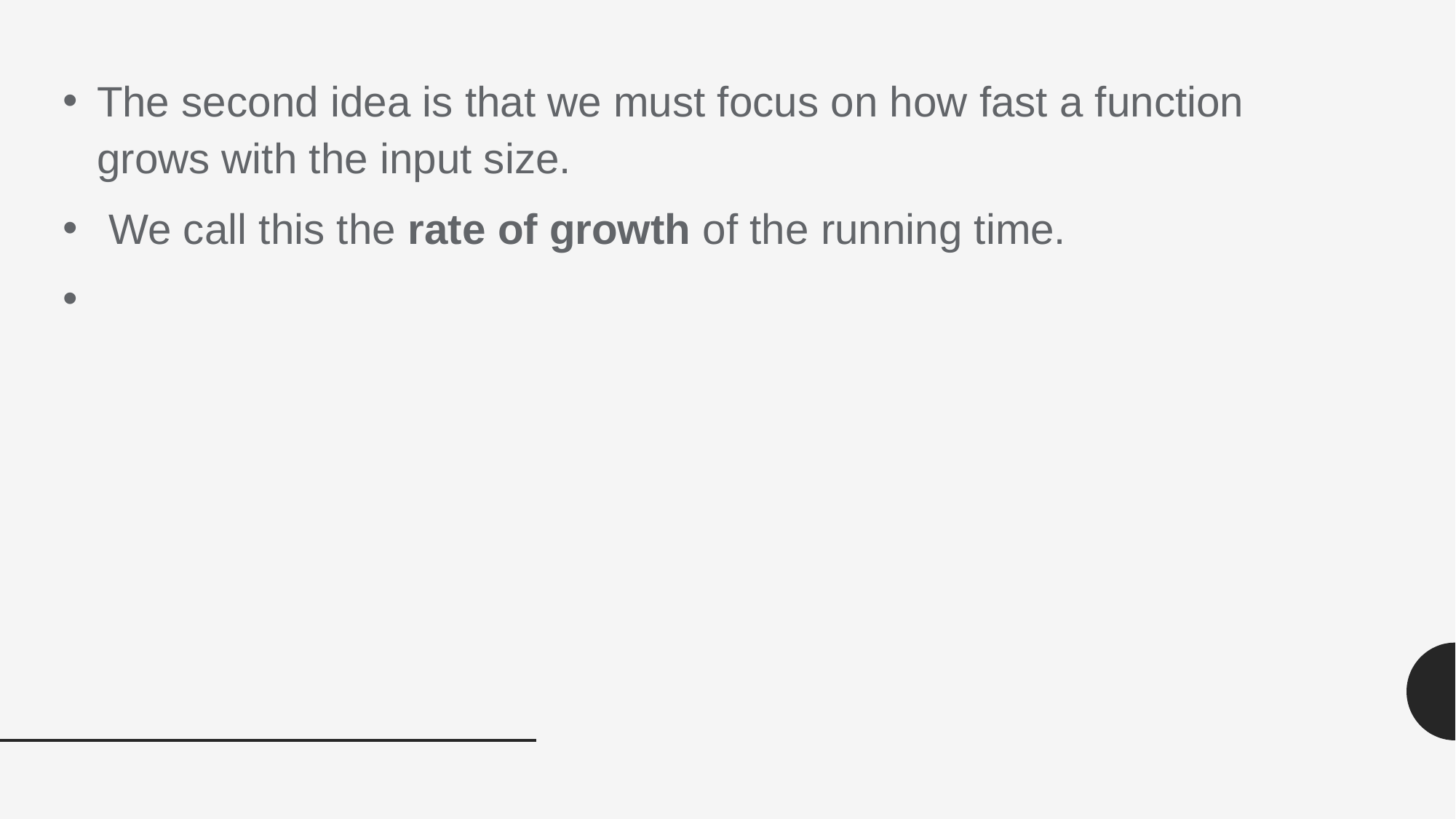

The second idea is that we must focus on how fast a function grows with the input size.
 We call this the rate of growth of the running time.